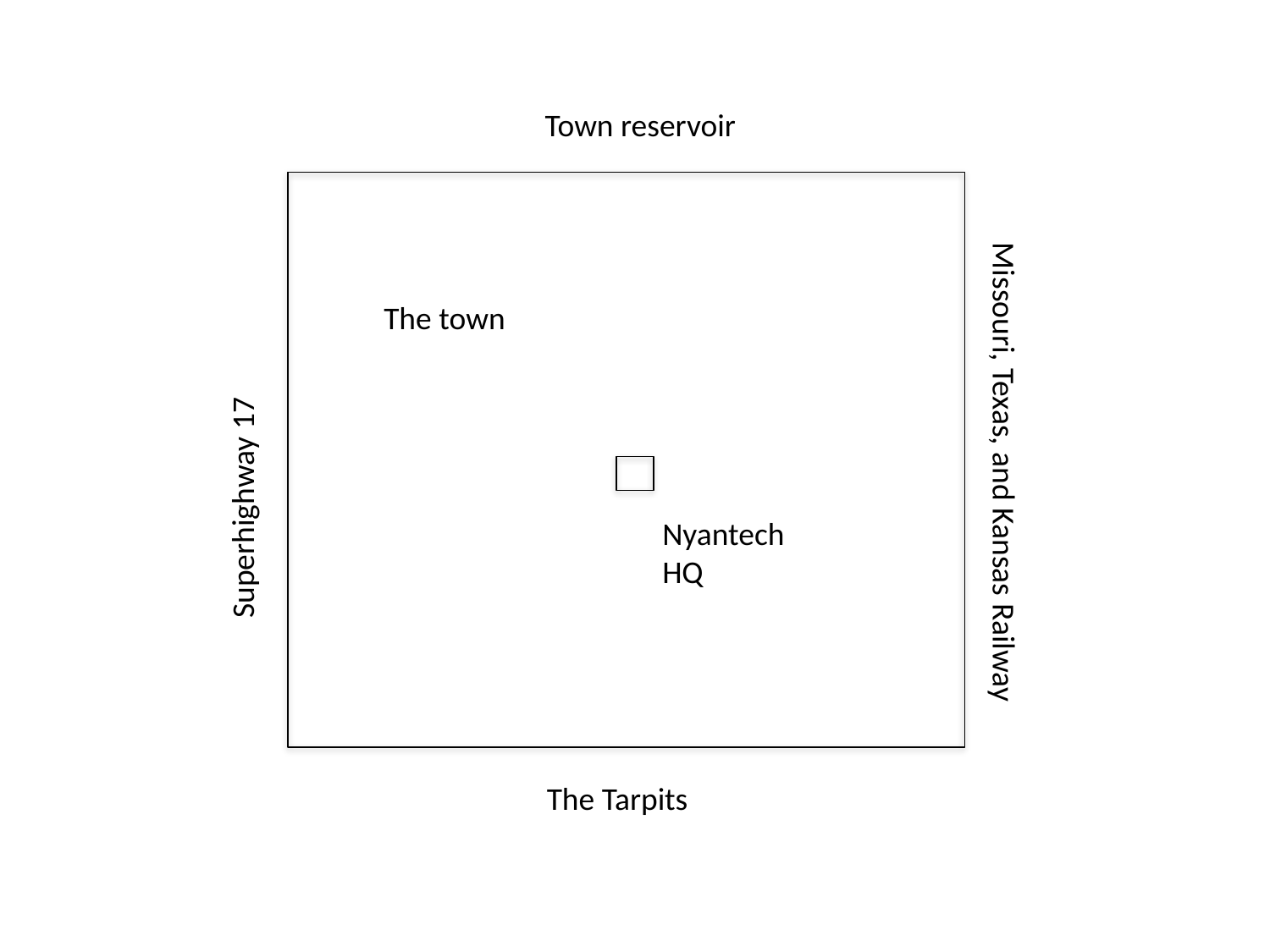

Town reservoir

The town
Missouri, Texas, and Kansas Railway

Superhighway 17
Nyantech
HQ
The Tarpits